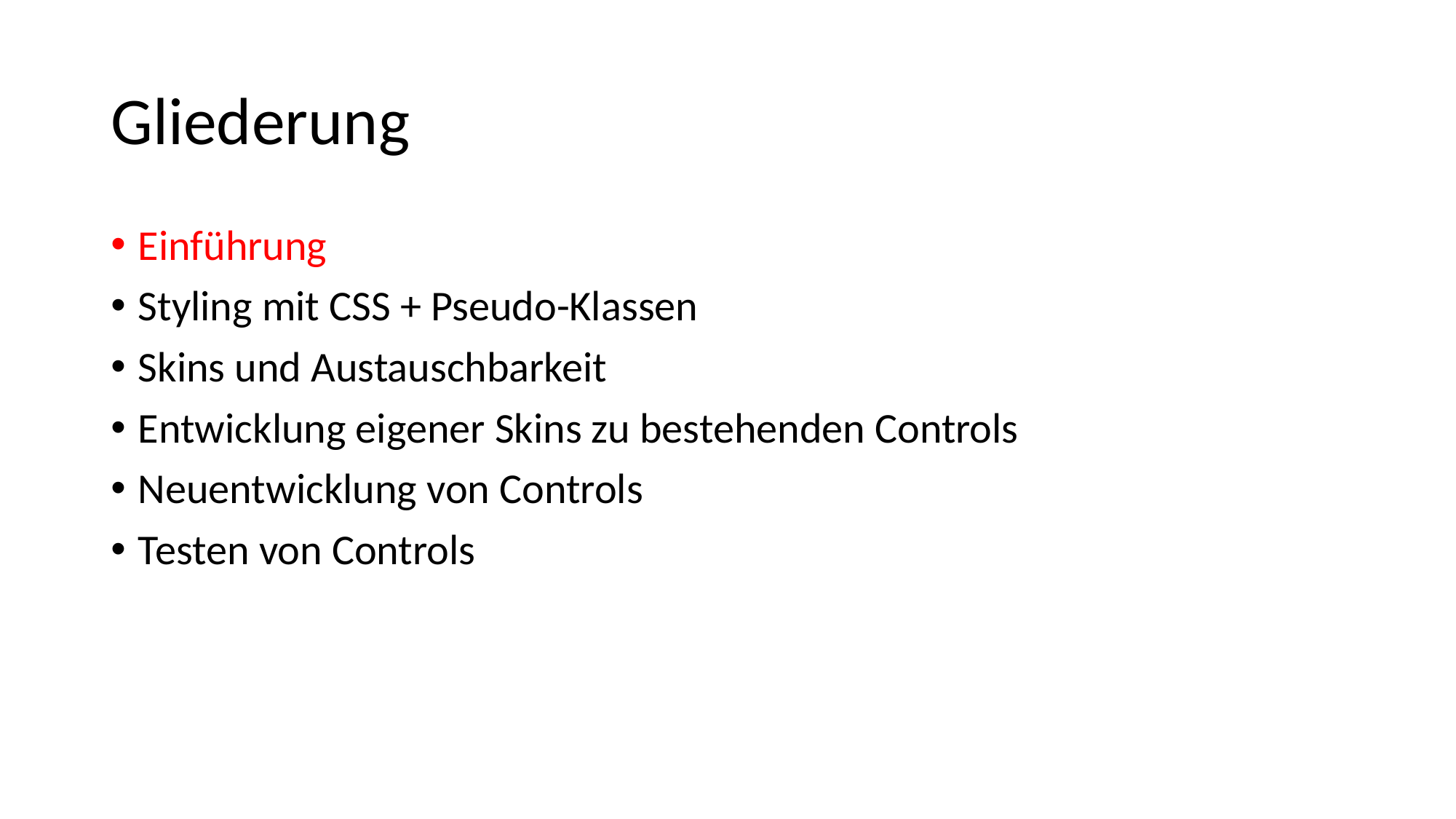

# Gliederung
Einführung
Styling mit CSS + Pseudo-Klassen
Skins und Austauschbarkeit
Entwicklung eigener Skins zu bestehenden Controls
Neuentwicklung von Controls
Testen von Controls